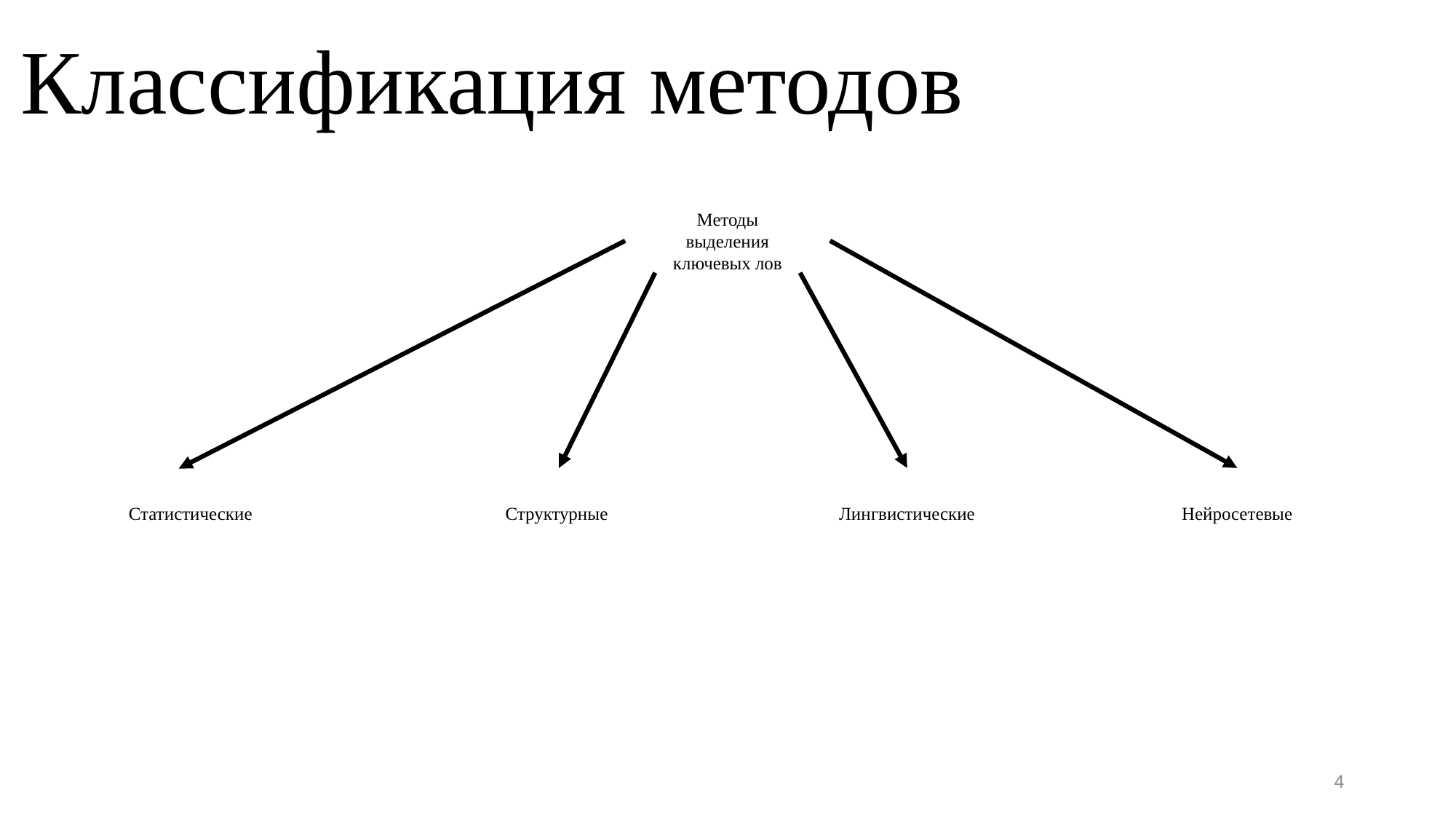

Классификация методов
Методы выделения ключевых лов
Статистические
Структурные
Лингвистические
Нейросетевые
4